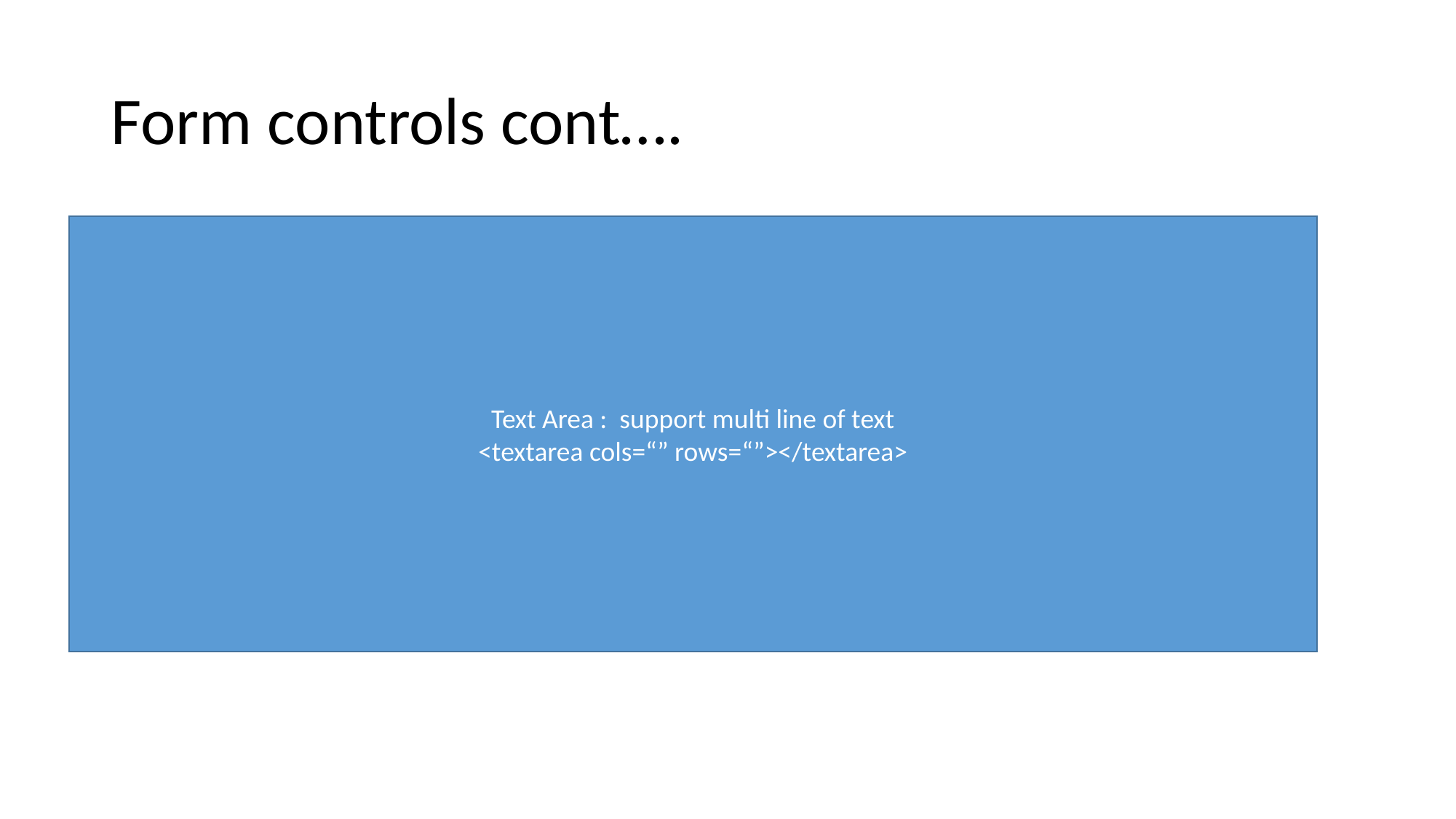

# Form controls cont….
Text Area :  support multi line of text
<textarea cols=“” rows=“”></textarea>